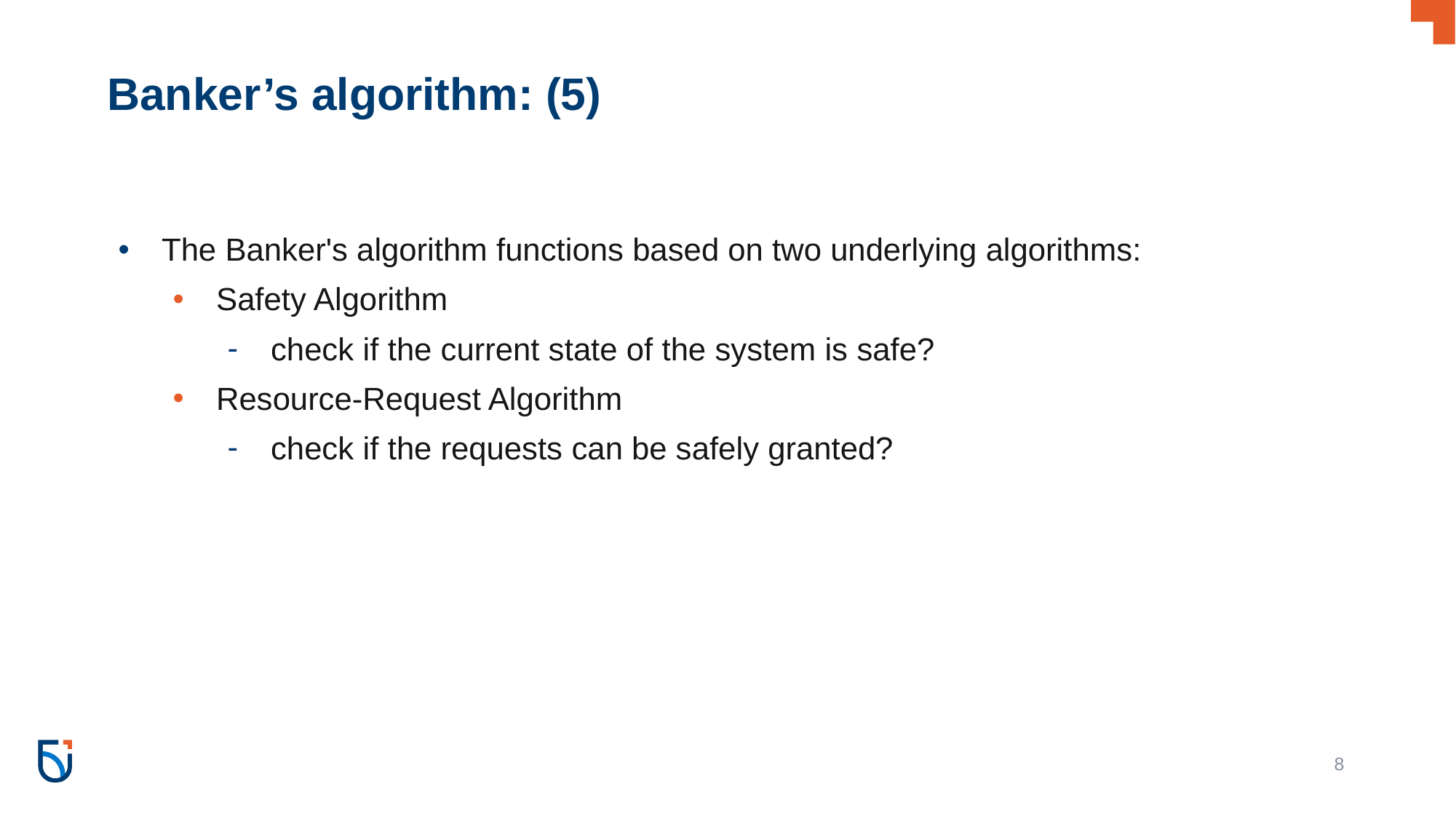

# Banker’s algorithm: (5)
The Banker's algorithm functions based on two underlying algorithms:
Safety Algorithm
check if the current state of the system is safe?
Resource-Request Algorithm
check if the requests can be safely granted?
8